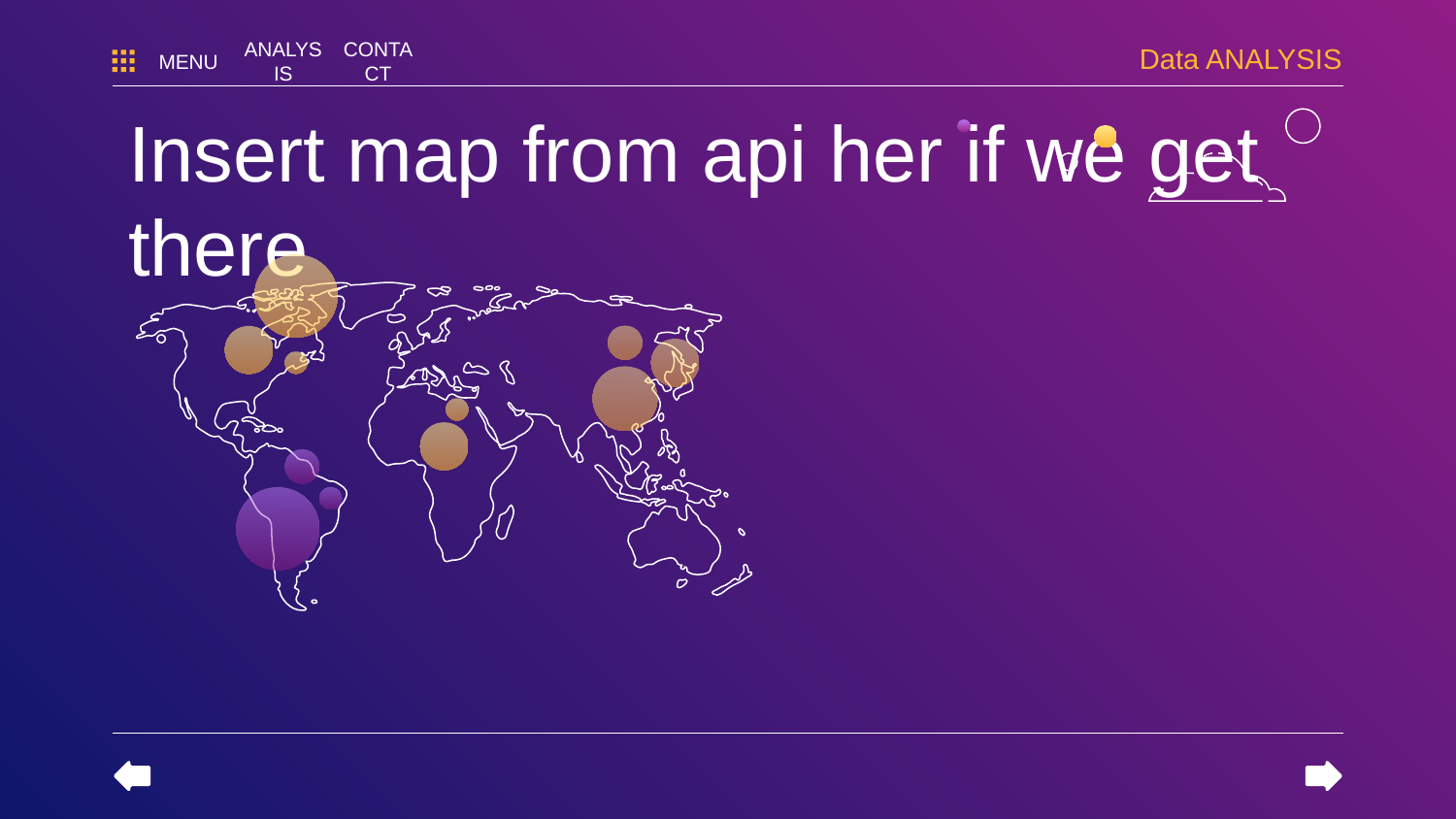

Data ANALYSIS
MENU
ANALYSIS
CONTACT

# Insert map from api her if we get there